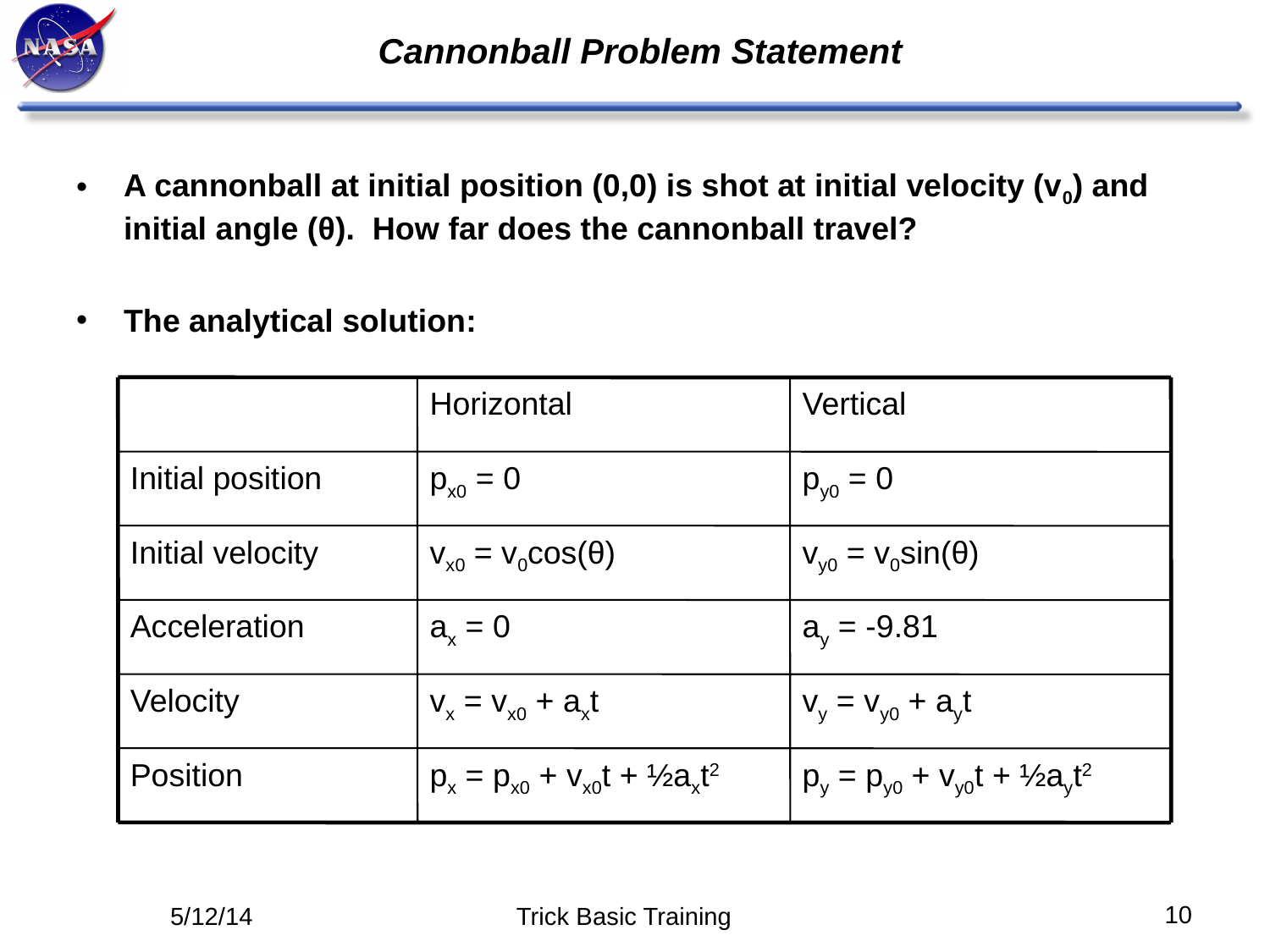

# Cannonball Problem Statement
A cannonball at initial position (0,0) is shot at initial velocity (v0) and initial angle (θ).  How far does the cannonball travel?

The analytical solution:

Horizontal

Vertical

Initial position

px0 = 0
py0 = 0
Initial velocity

vx0 = v0cos(θ)
vy0 = v0sin(θ)
Acceleration

ax = 0
ay = -9.81
Velocity

vx = vx0 + axt
vy = vy0 + ayt
Position

px = px0 + vx0t + ½axt2
py = py0 + vy0t + ½ayt2

10
5/12/14
Trick Basic Training